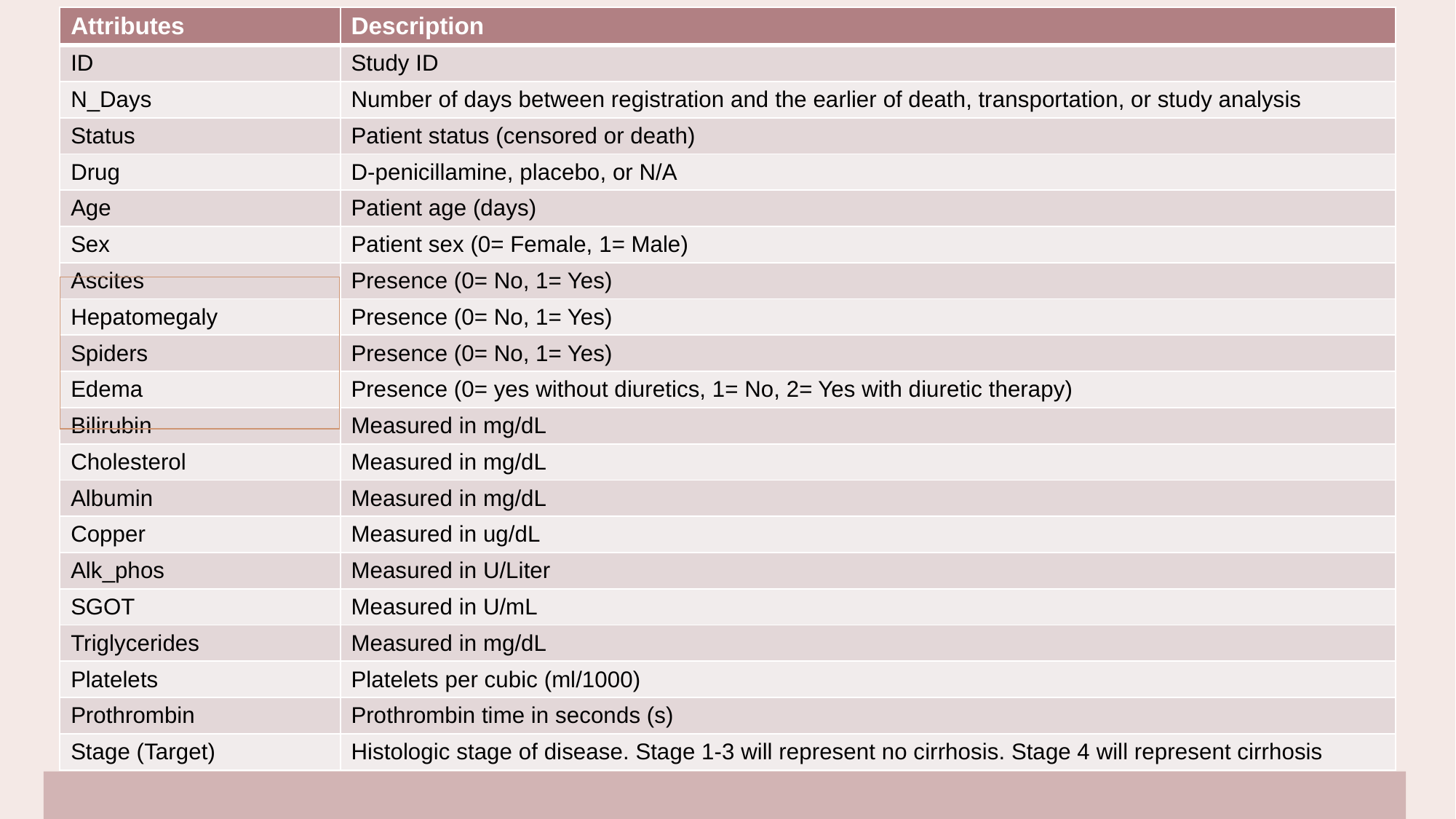

| Attributes | Description |
| --- | --- |
| ID | Study ID |
| N\_Days | Number of days between registration and the earlier of death, transportation, or study analysis |
| Status | Patient status (censored or death) |
| Drug | D-penicillamine, placebo, or N/A |
| Age | Patient age (days) |
| Sex | Patient sex (0= Female, 1= Male) |
| Ascites | Presence (0= No, 1= Yes) |
| Hepatomegaly | Presence (0= No, 1= Yes) |
| Spiders | Presence (0= No, 1= Yes) |
| Edema | Presence (0= yes without diuretics, 1= No, 2= Yes with diuretic therapy) |
| Bilirubin | Measured in mg/dL |
| Cholesterol | Measured in mg/dL |
| Albumin | Measured in mg/dL |
| Copper | Measured in ug/dL |
| Alk\_phos | Measured in U/Liter |
| SGOT | Measured in U/mL |
| Triglycerides | Measured in mg/dL |
| Platelets | Platelets per cubic (ml/1000) |
| Prothrombin | Prothrombin time in seconds (s) |
| Stage (Target) | Histologic stage of disease. Stage 1-3 will represent no cirrhosis. Stage 4 will represent cirrhosis |